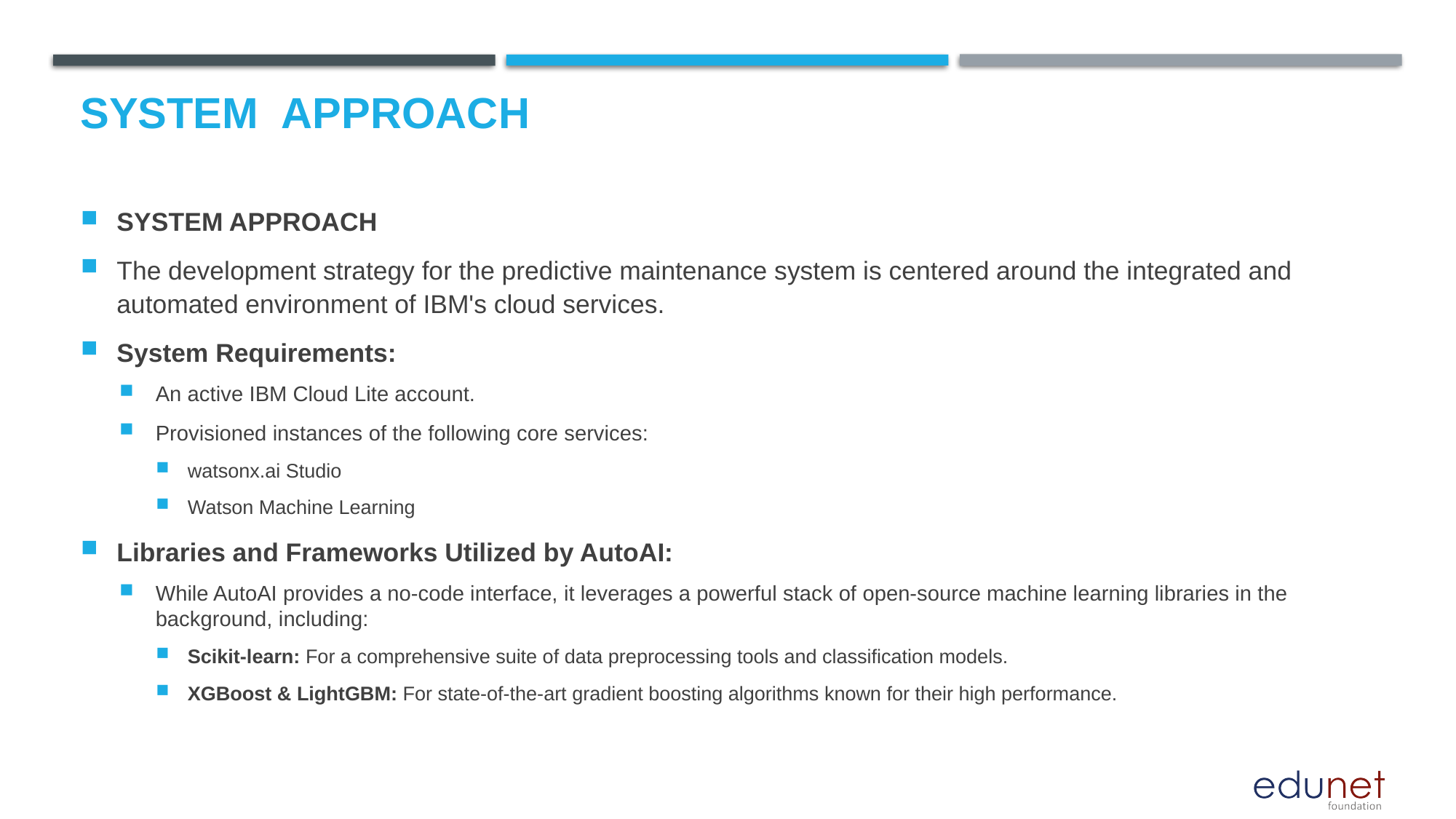

# System  Approach
SYSTEM APPROACH
The development strategy for the predictive maintenance system is centered around the integrated and automated environment of IBM's cloud services.
System Requirements:
An active IBM Cloud Lite account.
Provisioned instances of the following core services:
watsonx.ai Studio
Watson Machine Learning
Libraries and Frameworks Utilized by AutoAI:
While AutoAI provides a no-code interface, it leverages a powerful stack of open-source machine learning libraries in the background, including:
Scikit-learn: For a comprehensive suite of data preprocessing tools and classification models.
XGBoost & LightGBM: For state-of-the-art gradient boosting algorithms known for their high performance.